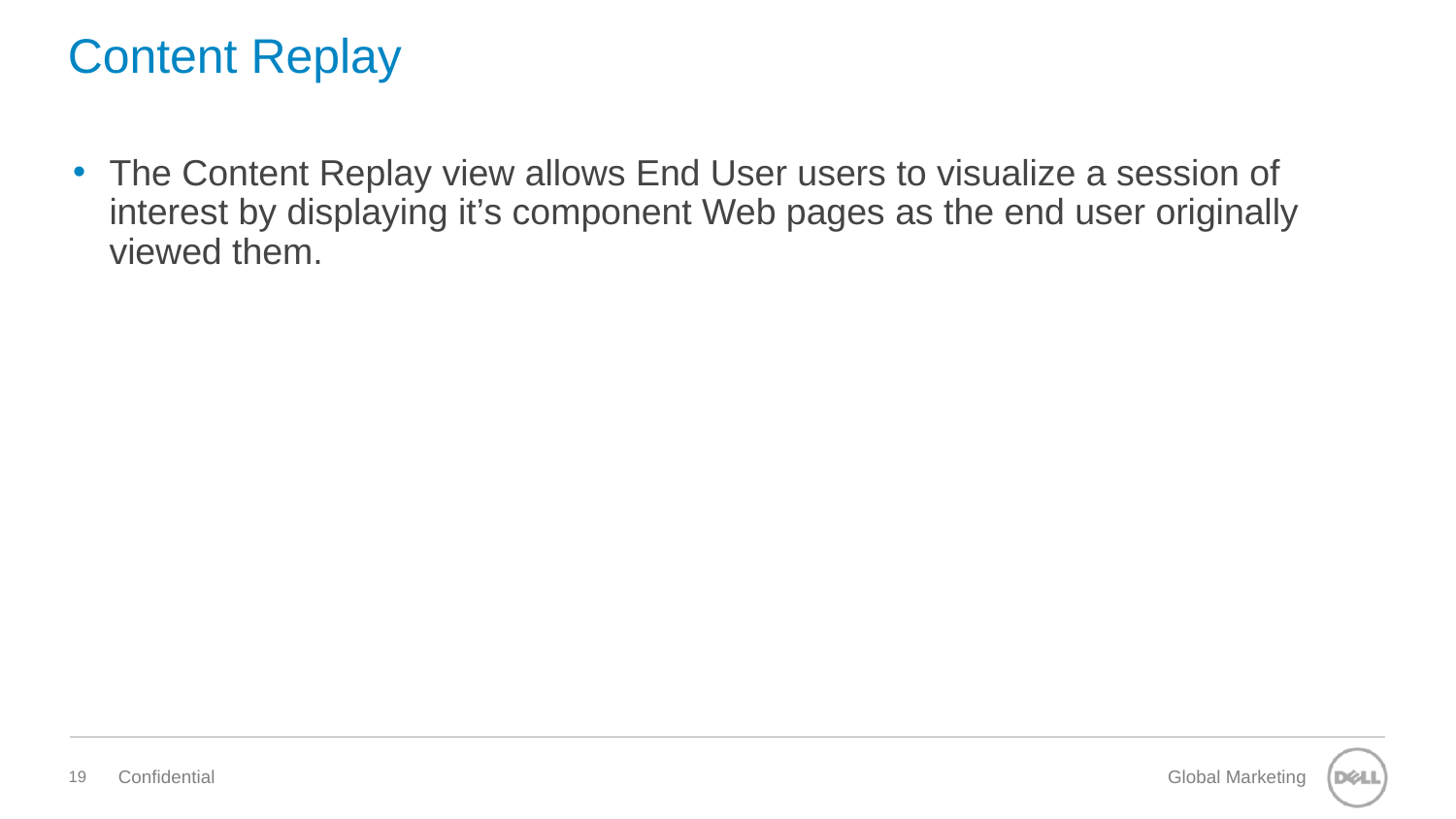

# Content Replay
The Content Replay view allows End User users to visualize a session of interest by displaying it’s component Web pages as the end user originally viewed them.